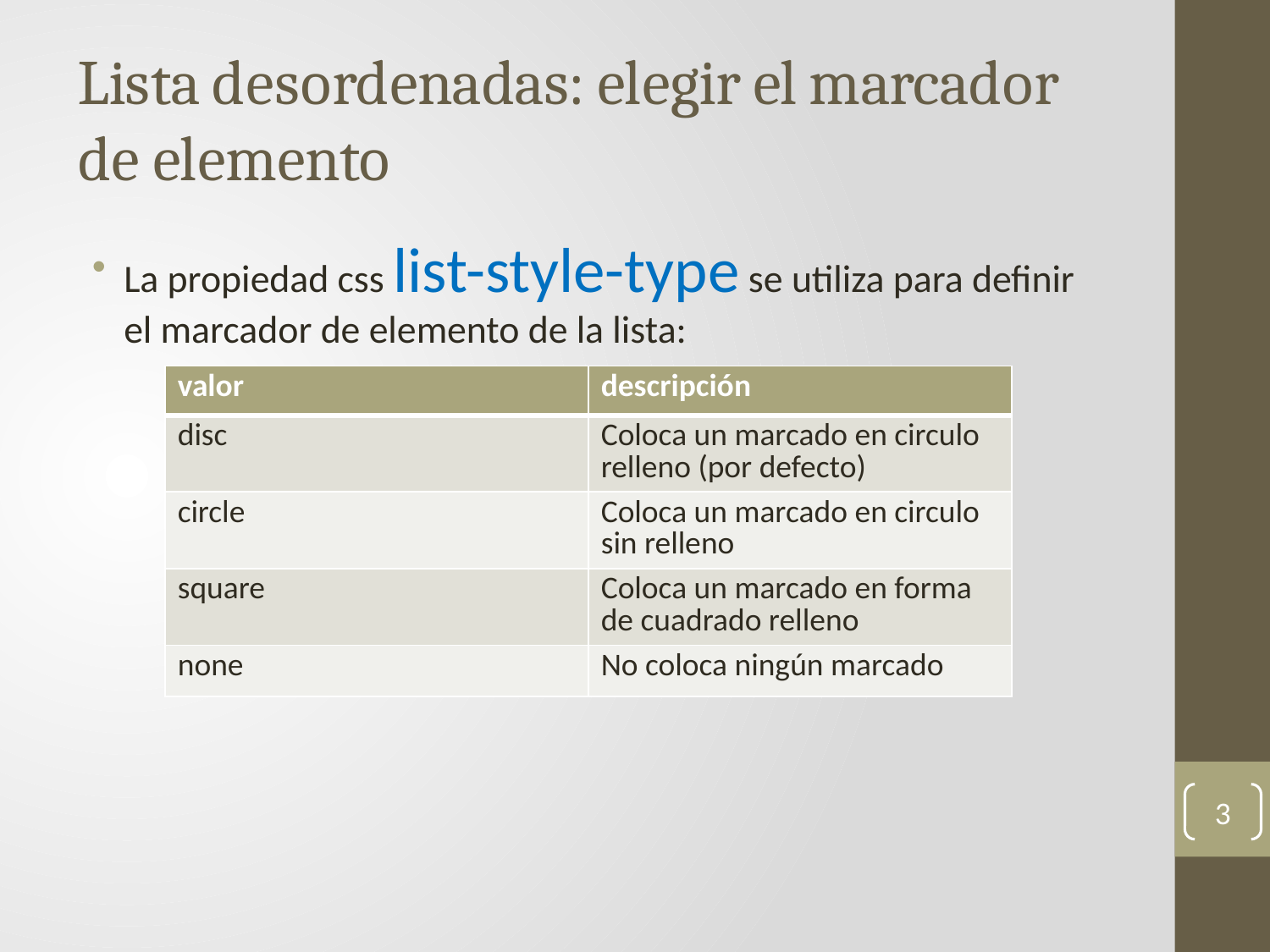

# Lista desordenadas: elegir el marcador de elemento
La propiedad css list-style-type se utiliza para definir el marcador de elemento de la lista:

| valor | descripción |
| --- | --- |
| disc | Coloca un marcado en circulo relleno (por defecto) |
| circle | Coloca un marcado en circulo sin relleno |
| square | Coloca un marcado en forma de cuadrado relleno |
| none | No coloca ningún marcado |
3